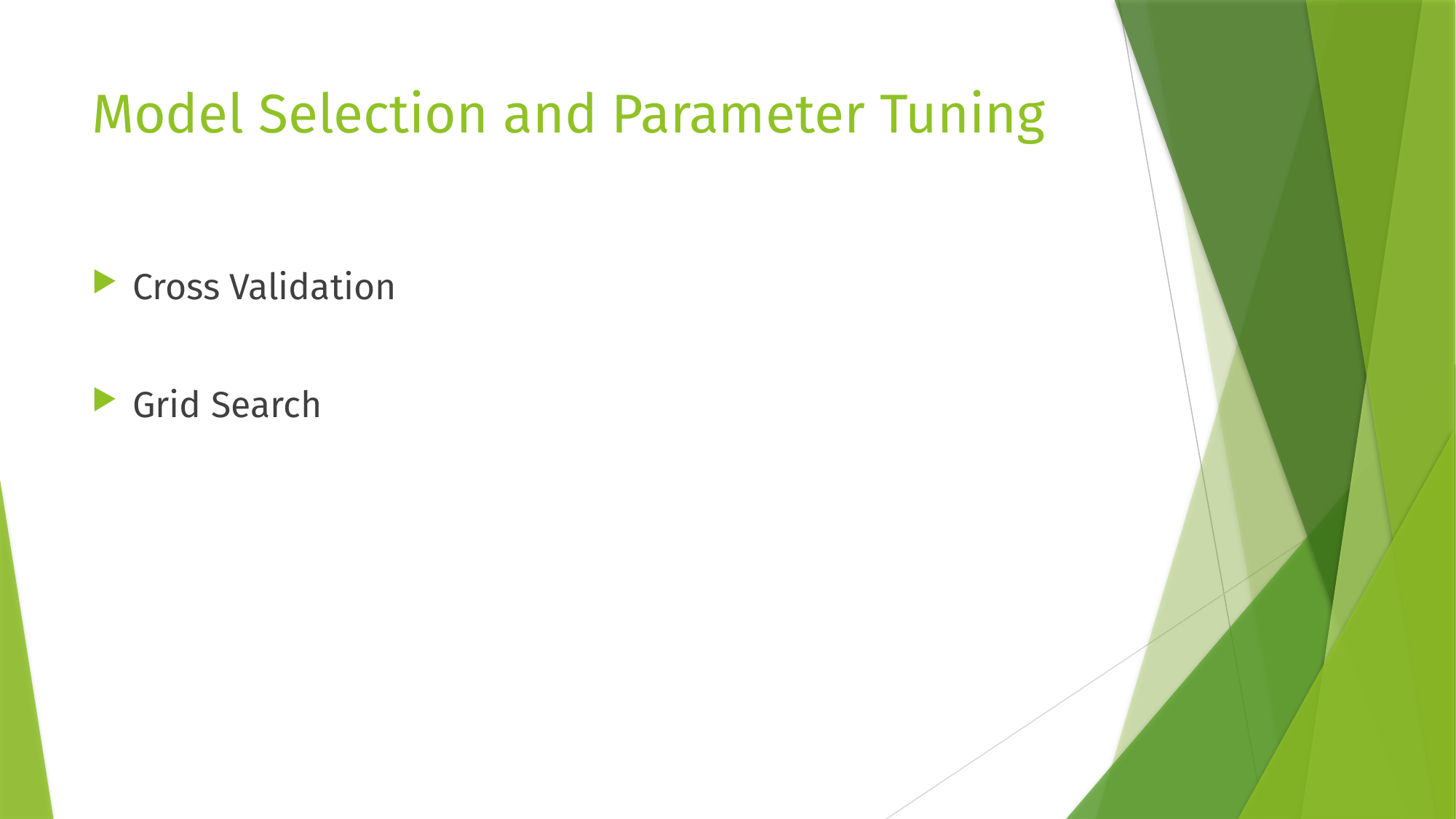

# Model Selection and Parameter Tuning
Cross Validation

Grid Search